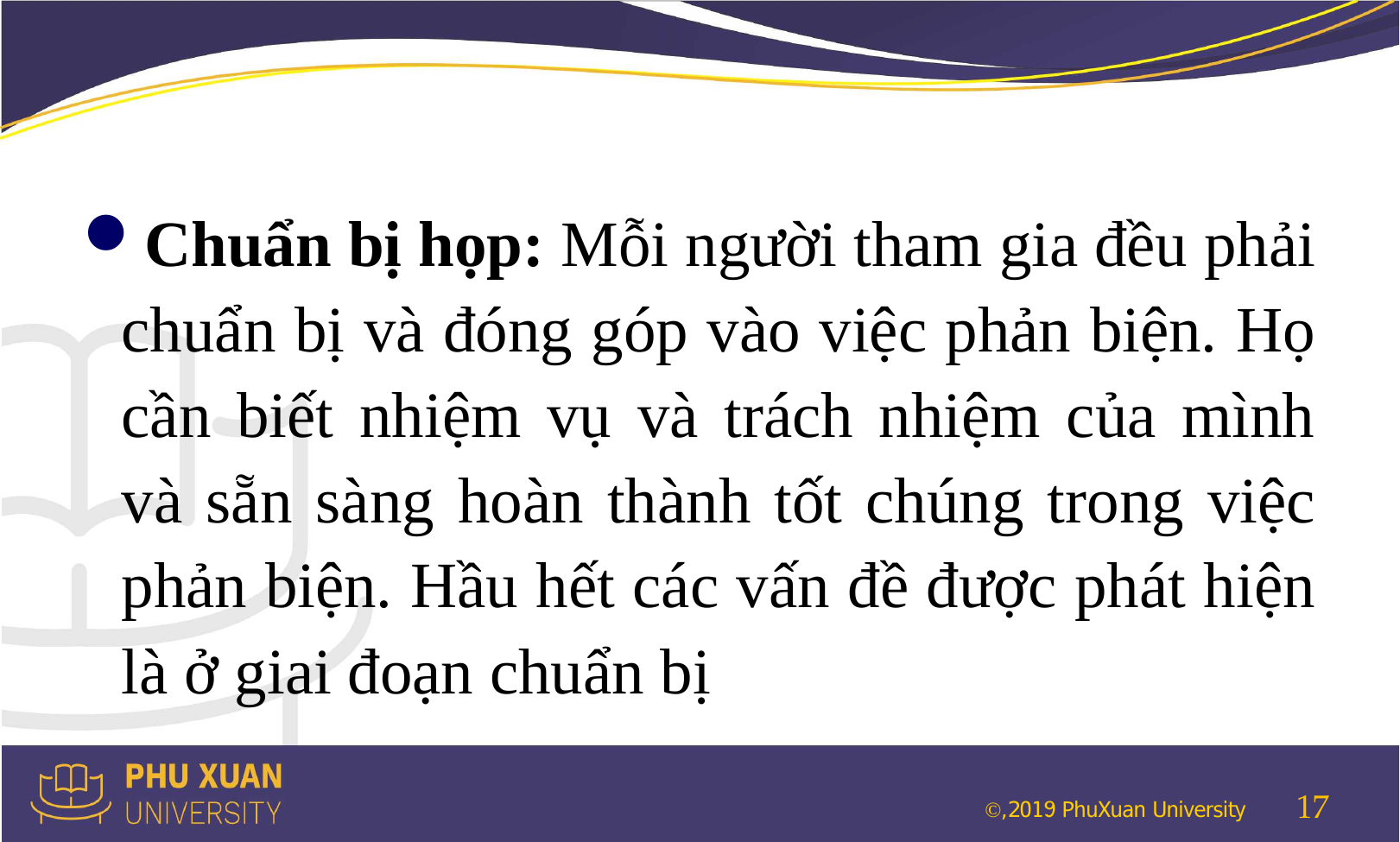

#
Chuẩn bị họp: Mỗi người tham gia đều phải chuẩn bị và đóng góp vào việc phản biện. Họ cần biết nhiệm vụ và trách nhiệm của mình và sẵn sàng hoàn thành tốt chúng trong việc phản biện. Hầu hết các vấn đề được phát hiện là ở giai đoạn chuẩn bị

17